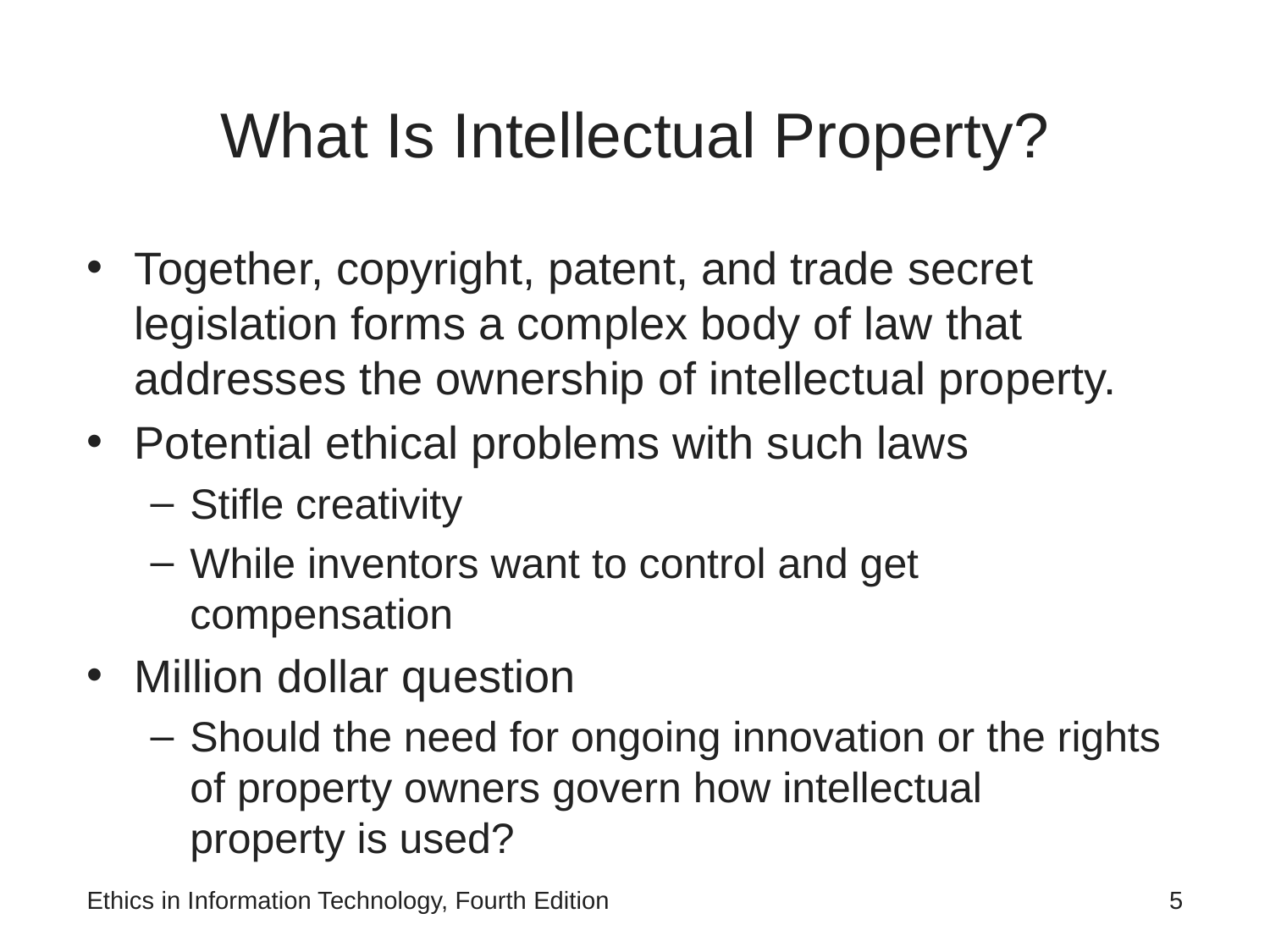

# What Is Intellectual Property?
Together, copyright, patent, and trade secret legislation forms a complex body of law that addresses the ownership of intellectual property.
Potential ethical problems with such laws
Stifle creativity
While inventors want to control and get compensation
Million dollar question
Should the need for ongoing innovation or the rights of property owners govern how intellectual
property is used?
Ethics in Information Technology, Fourth Edition
5